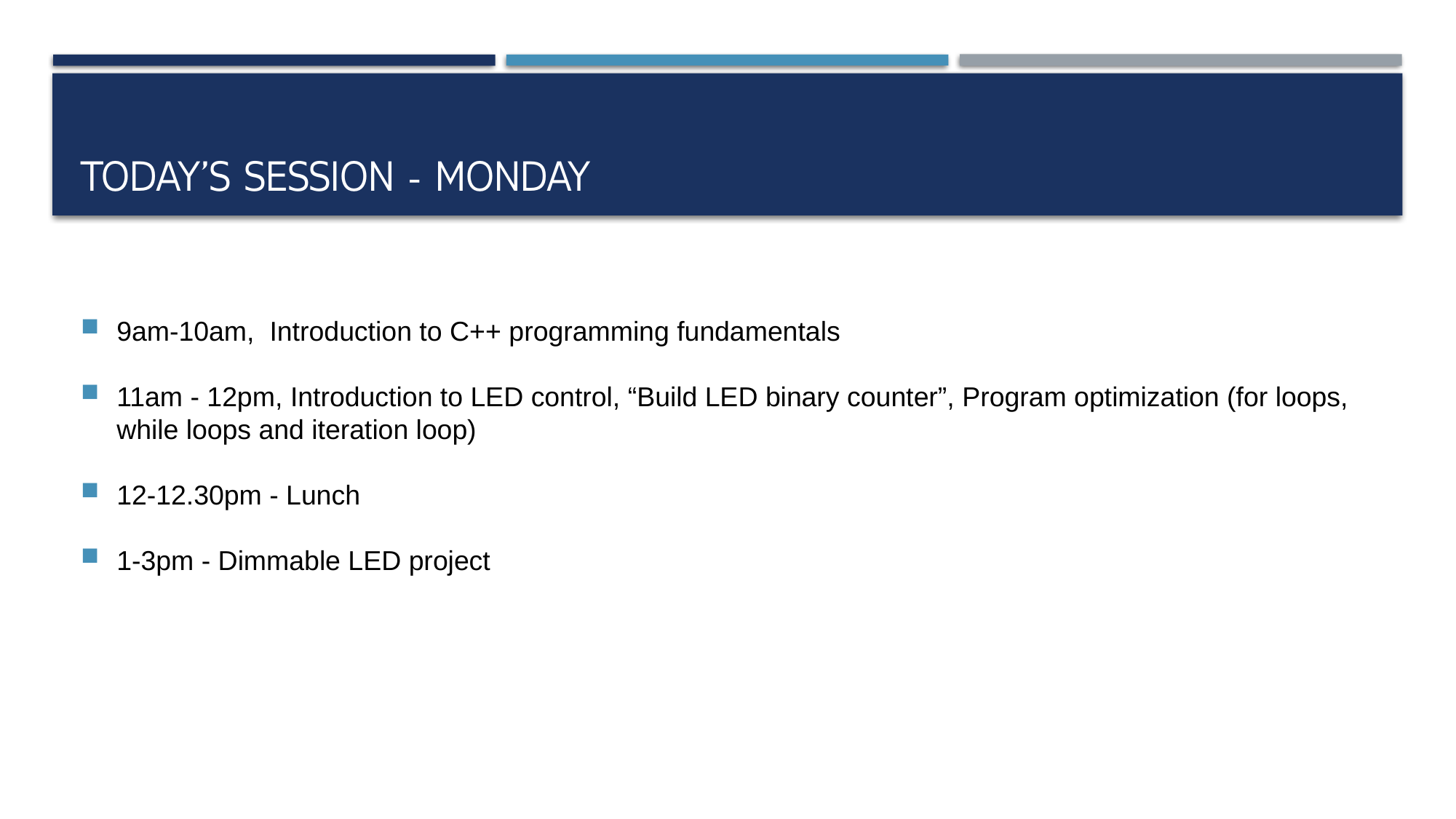

# Today’s Session - Monday
9am-10am,  Introduction to C++ programming fundamentals
11am - 12pm, Introduction to LED control, “Build LED binary counter”, Program optimization (for loops, while loops and iteration loop)

12-12.30pm - Lunch

1-3pm - Dimmable LED project